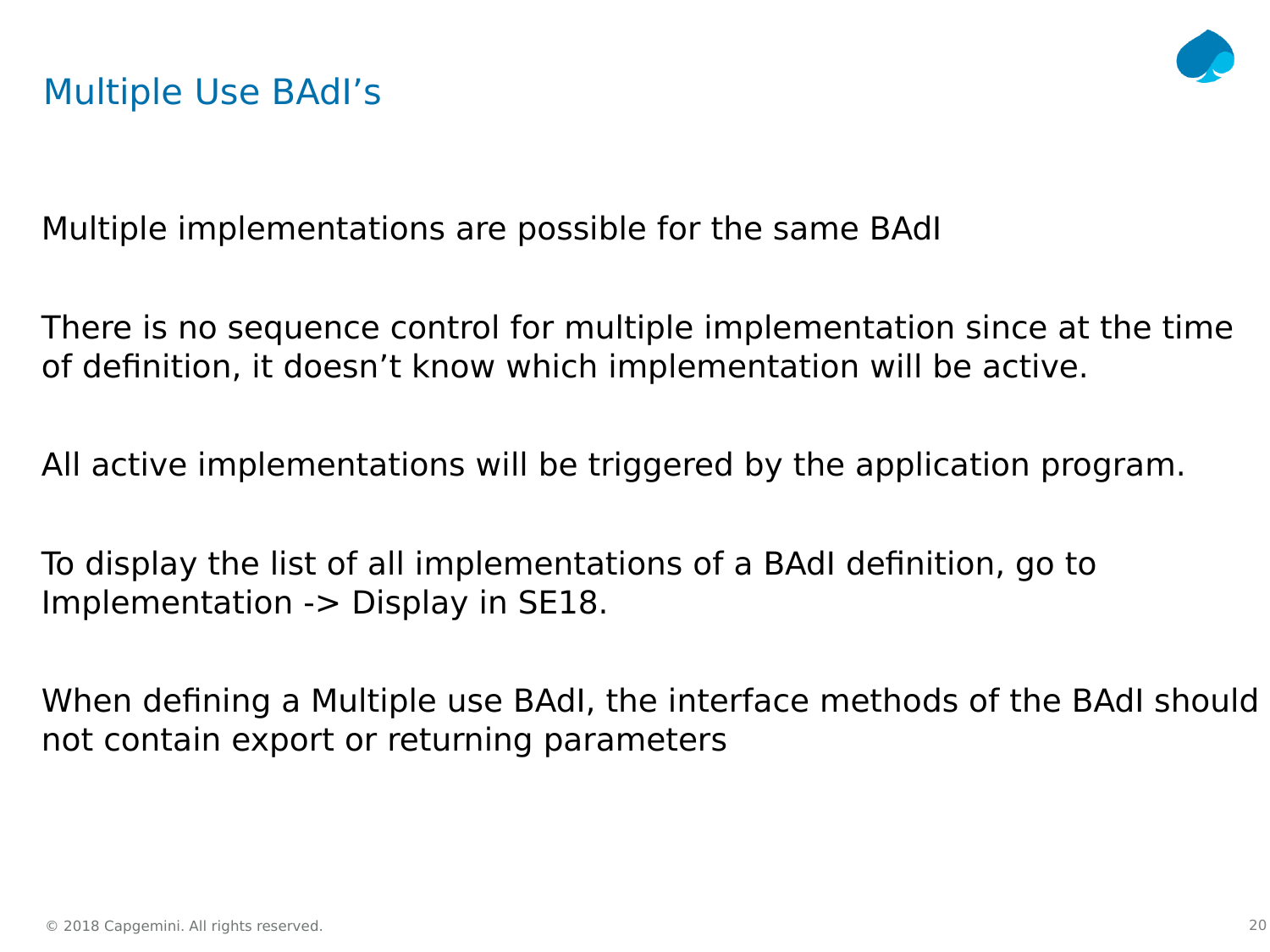

# Multiple Use BAdI’s
Multiple implementations are possible for the same BAdI

There is no sequence control for multiple implementation since at the time of definition, it doesn’t know which implementation will be active.

All active implementations will be triggered by the application program.

To display the list of all implementations of a BAdI definition, go to Implementation -> Display in SE18.

When defining a Multiple use BAdI, the interface methods of the BAdI should not contain export or returning parameters